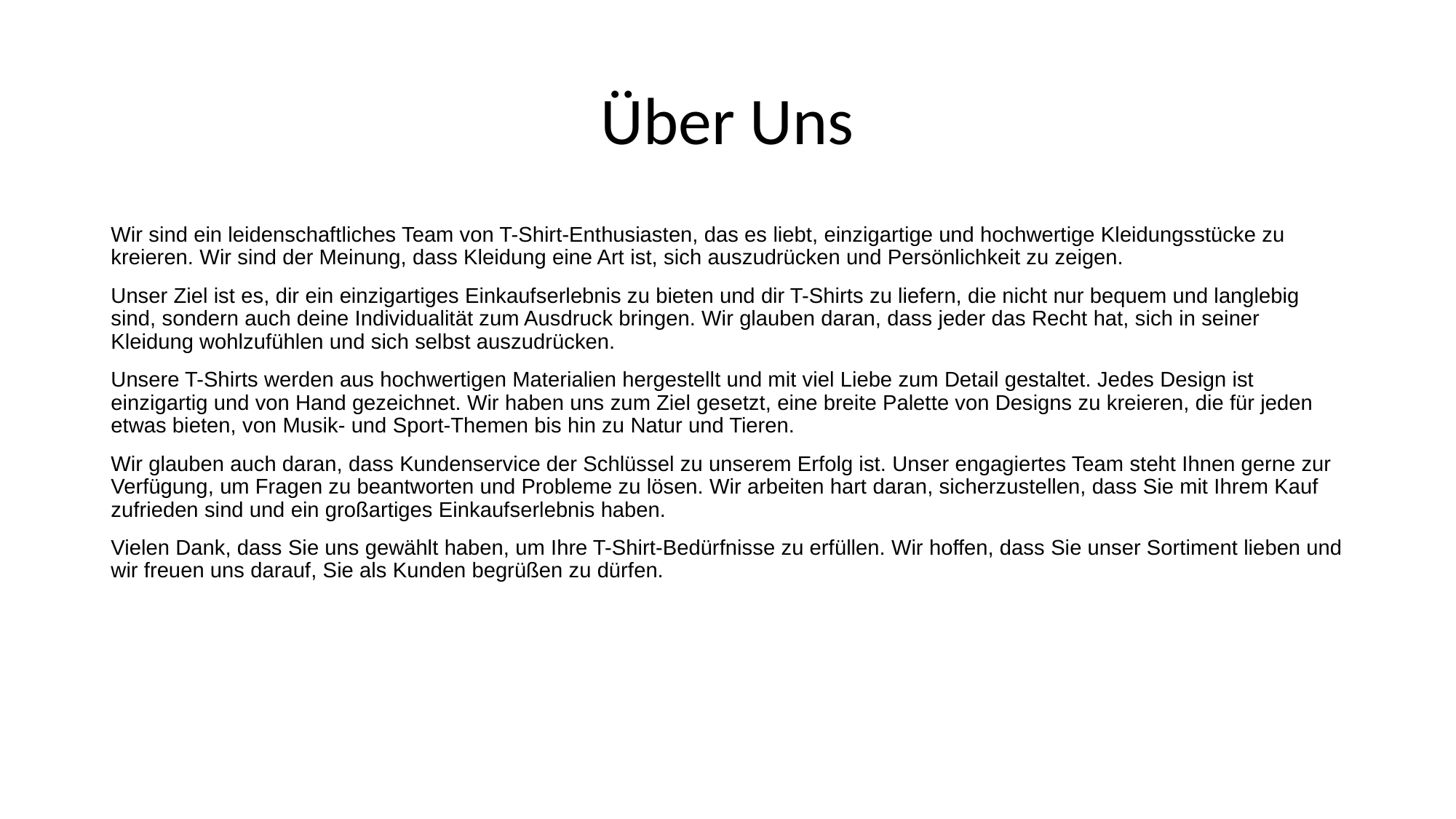

# Über Uns
Wir sind ein leidenschaftliches Team von T-Shirt-Enthusiasten, das es liebt, einzigartige und hochwertige Kleidungsstücke zu kreieren. Wir sind der Meinung, dass Kleidung eine Art ist, sich auszudrücken und Persönlichkeit zu zeigen.
Unser Ziel ist es, dir ein einzigartiges Einkaufserlebnis zu bieten und dir T-Shirts zu liefern, die nicht nur bequem und langlebig sind, sondern auch deine Individualität zum Ausdruck bringen. Wir glauben daran, dass jeder das Recht hat, sich in seiner Kleidung wohlzufühlen und sich selbst auszudrücken.
Unsere T-Shirts werden aus hochwertigen Materialien hergestellt und mit viel Liebe zum Detail gestaltet. Jedes Design ist einzigartig und von Hand gezeichnet. Wir haben uns zum Ziel gesetzt, eine breite Palette von Designs zu kreieren, die für jeden etwas bieten, von Musik- und Sport-Themen bis hin zu Natur und Tieren.
Wir glauben auch daran, dass Kundenservice der Schlüssel zu unserem Erfolg ist. Unser engagiertes Team steht Ihnen gerne zur Verfügung, um Fragen zu beantworten und Probleme zu lösen. Wir arbeiten hart daran, sicherzustellen, dass Sie mit Ihrem Kauf zufrieden sind und ein großartiges Einkaufserlebnis haben.
Vielen Dank, dass Sie uns gewählt haben, um Ihre T-Shirt-Bedürfnisse zu erfüllen. Wir hoffen, dass Sie unser Sortiment lieben und wir freuen uns darauf, Sie als Kunden begrüßen zu dürfen.